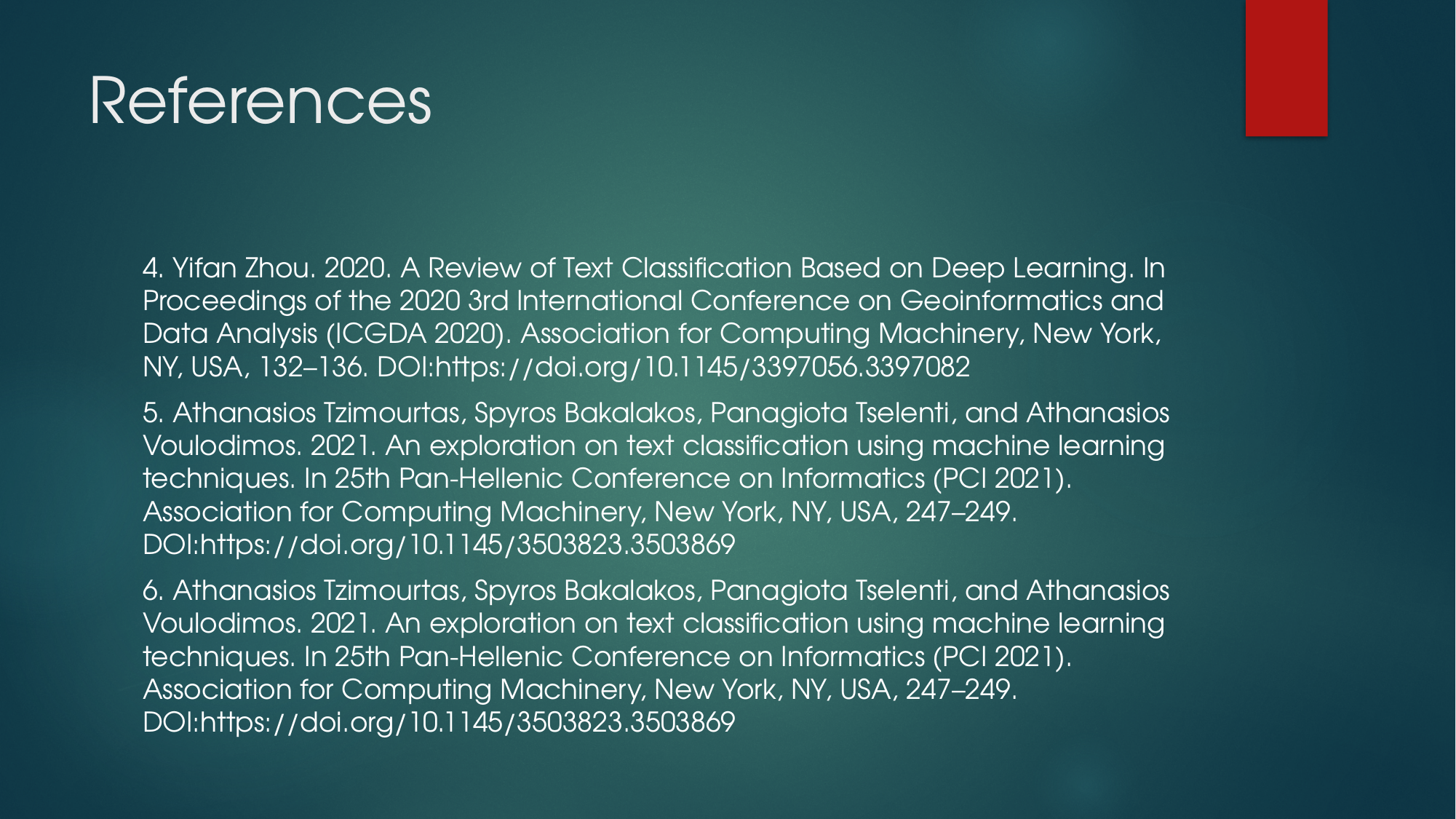

# References
4. Yifan Zhou. 2020. A Review of Text Classification Based on Deep Learning. In Proceedings of the 2020 3rd International Conference on Geoinformatics and Data Analysis (ICGDA 2020). Association for Computing Machinery, New York, NY, USA, 132–136. DOI:https://doi.org/10.1145/3397056.3397082
5. Athanasios Tzimourtas, Spyros Bakalakos, Panagiota Tselenti, and Athanasios Voulodimos. 2021. An exploration on text classification using machine learning techniques. In 25th Pan-Hellenic Conference on Informatics (PCI 2021). Association for Computing Machinery, New York, NY, USA, 247–249. DOI:https://doi.org/10.1145/3503823.3503869
6. Athanasios Tzimourtas, Spyros Bakalakos, Panagiota Tselenti, and Athanasios Voulodimos. 2021. An exploration on text classification using machine learning techniques. In 25th Pan-Hellenic Conference on Informatics (PCI 2021). Association for Computing Machinery, New York, NY, USA, 247–249. DOI:https://doi.org/10.1145/3503823.3503869